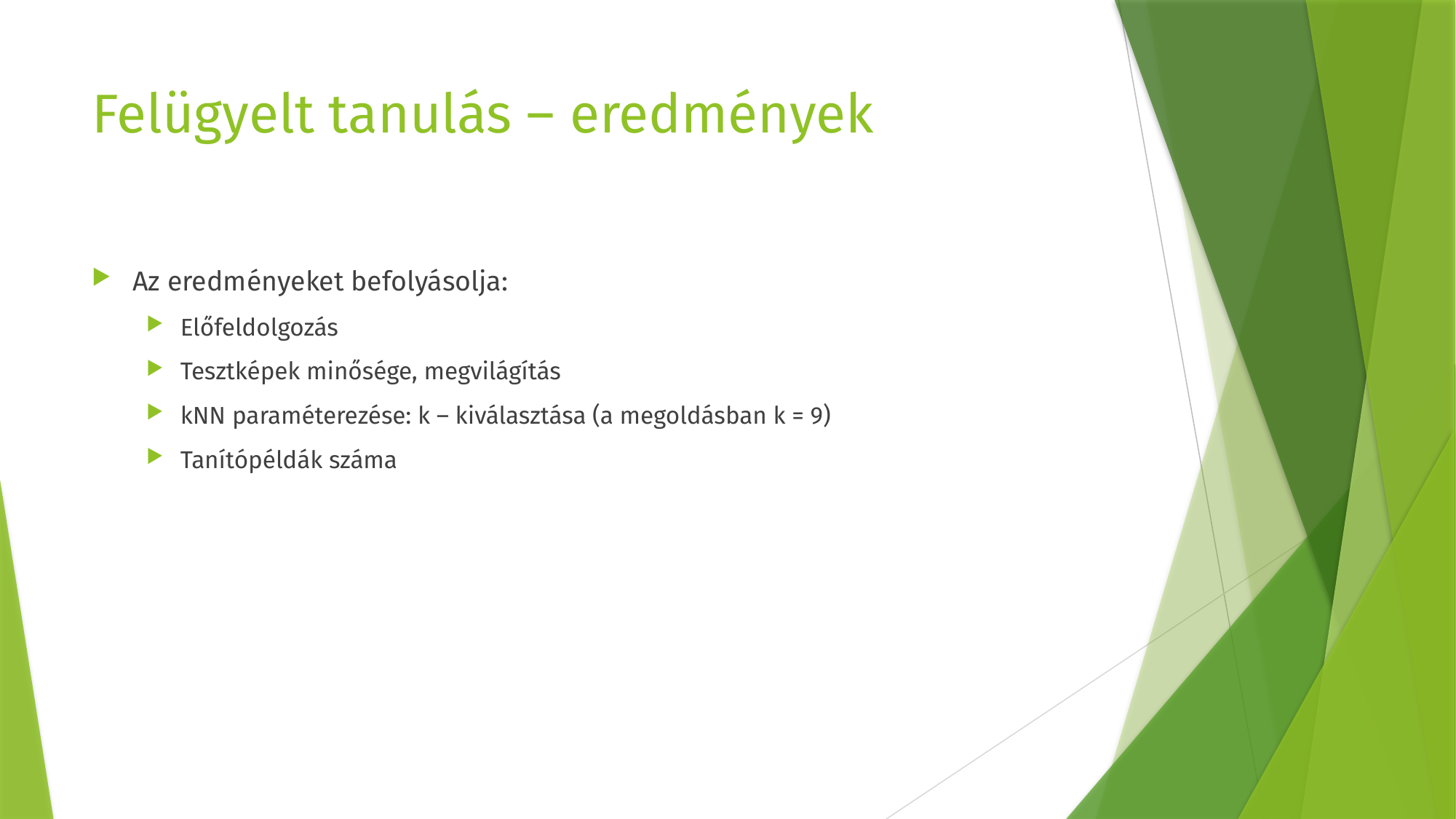

# Felügyelt tanulás – eredmények
Az eredményeket befolyásolja:
Előfeldolgozás
Tesztképek minősége, megvilágítás
kNN paraméterezése: k – kiválasztása (a megoldásban k = 9)
Tanítópéldák száma